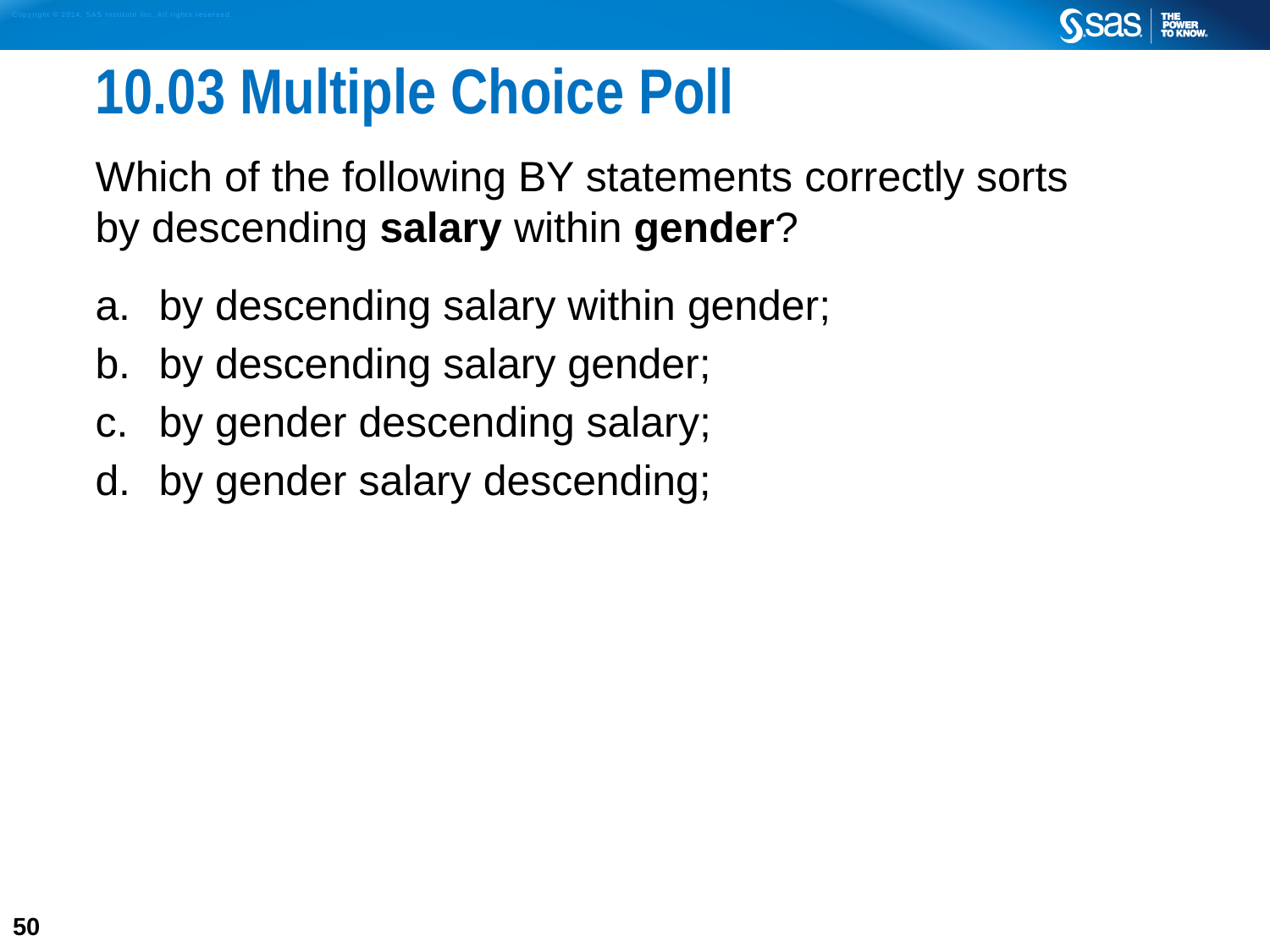

# 10.03 Multiple Choice Poll
Which of the following BY statements correctly sorts
by descending salary within gender?

by descending salary within gender;
by descending salary gender;
by gender descending salary;
by gender salary descending;